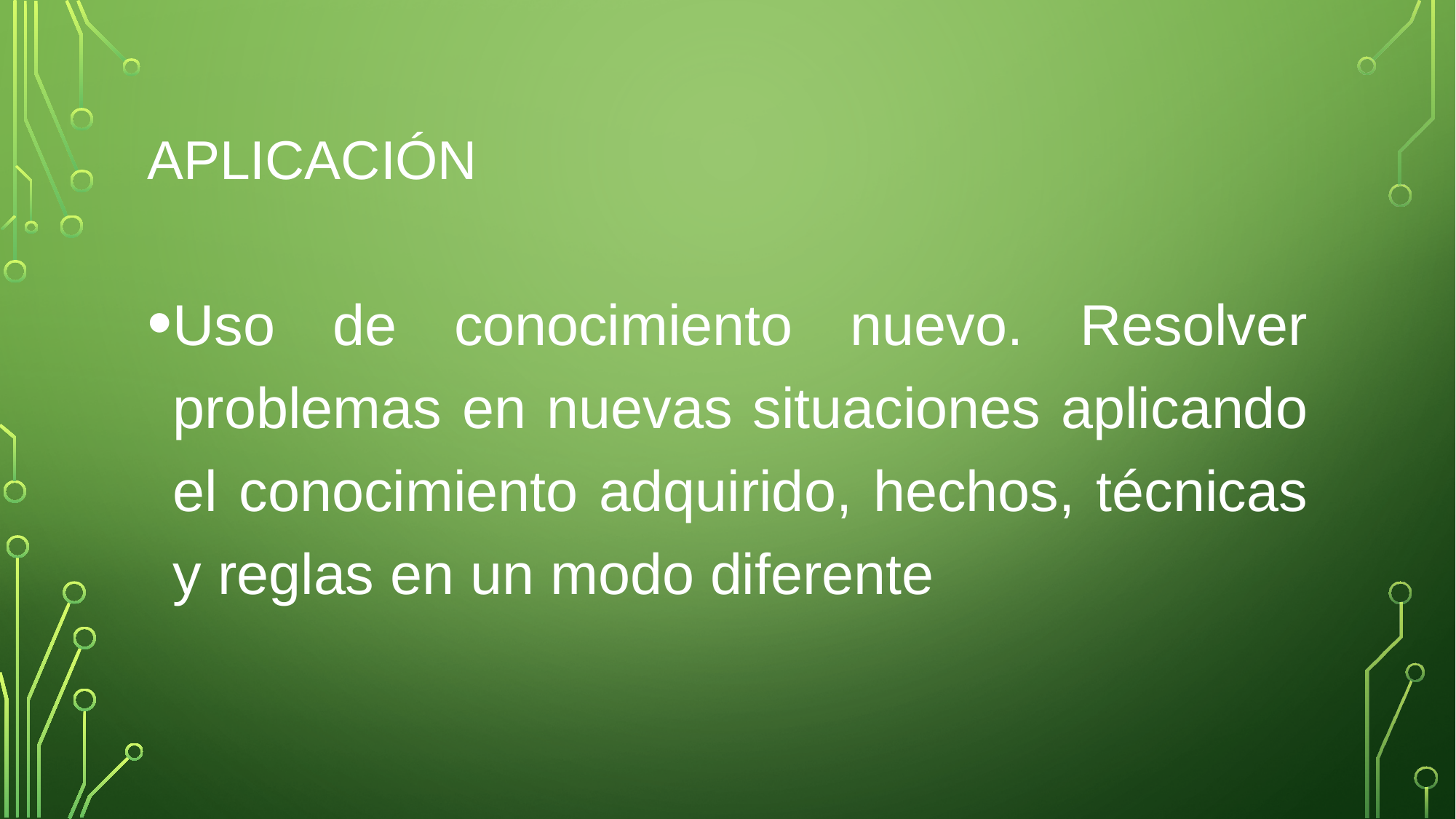

# APLICACIÓN
Uso de conocimiento nuevo. Resolver problemas en nuevas situaciones aplicando el conocimiento adquirido, hechos, técnicas y reglas en un modo diferente